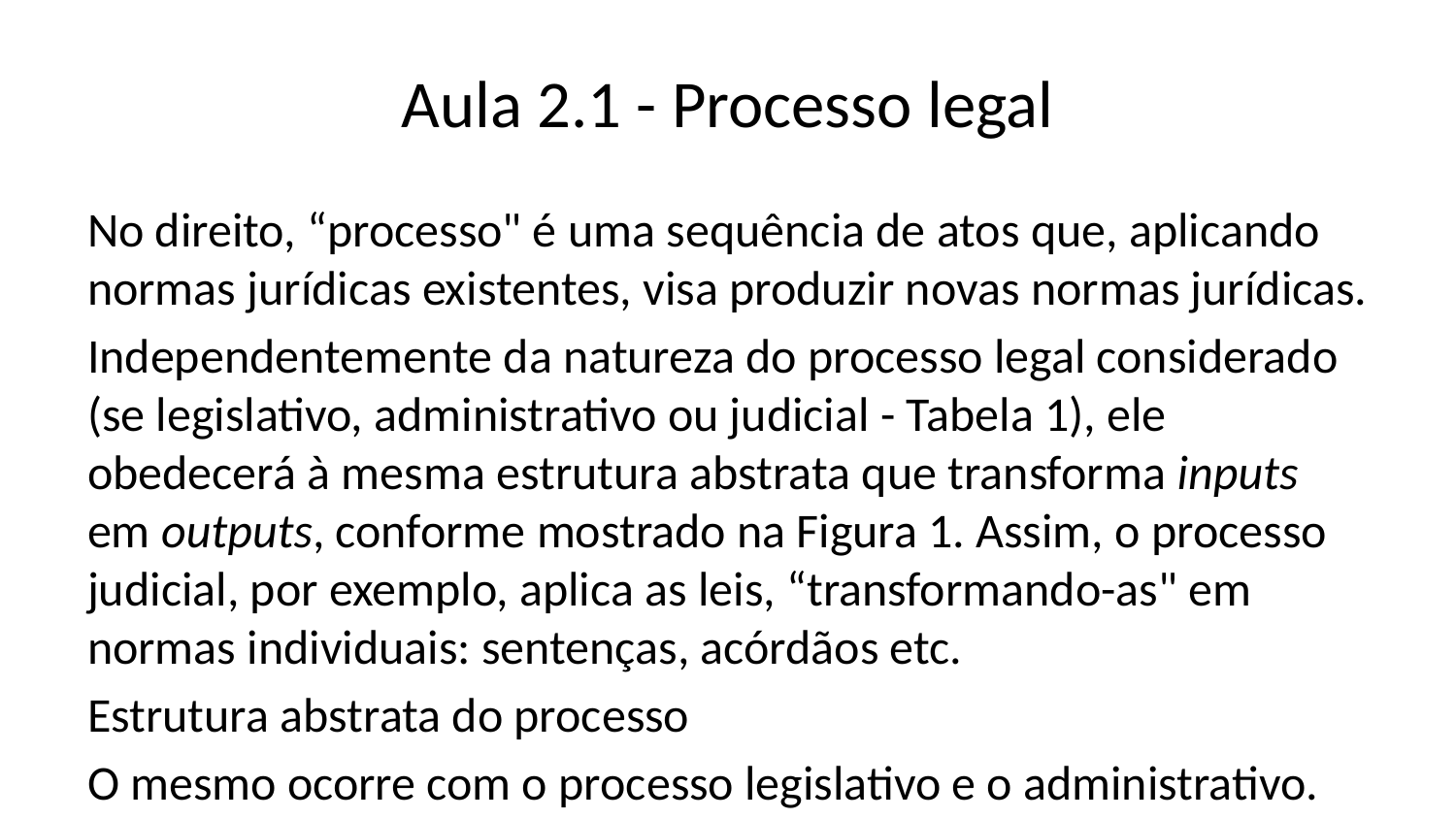

# Aula 2.1 - Processo legal
No direito, “processo" é uma sequência de atos que, aplicando normas jurídicas existentes, visa produzir novas normas jurídicas.
Independentemente da natureza do processo legal considerado (se legislativo, administrativo ou judicial - Tabela 1), ele obedecerá à mesma estrutura abstrata que transforma inputs em outputs, conforme mostrado na Figura 1. Assim, o processo judicial, por exemplo, aplica as leis, “transformando-as" em normas individuais: sentenças, acórdãos etc.
Estrutura abstrata do processo
O mesmo ocorre com o processo legislativo e o administrativo. Assim, por exemplo, o legislador aplica a Constituição para criar Leis de trânsito, por exemplo. O agente de trânsito, por outro lado, ao constatar uma infração, aplica a lei e autua o motorista. A autuação cria uma norma individual: a obrigação de pagar a multa. As duas normas, a legislativa (a lei de trânsito) e a administrativa (a autuação) diferenciamse pelo grau de generalidade (a primeira vale para todos, ou quase todos, os motoristas, e a segunda só para um) e de liberdade decisória (a do legislador é muito mais ampla que a do agente).
Os processos devem seguir regras vigentes que objetivam atingir certas finalidades, entre as quais se encontram a publicidade do processo, a solução pacífica dos conflitos, o exercício da ampla defesa, a aceitação da decisão pelas partes, a celeridade e a previsibilidade. Essas regras vinculam as autoridades estatais e os particulares e objetivam garantir o devido processo legal. Via de regra, o processo tem natureza dialética, sendo facultados aos interessados apresentar e fundamentar suas pretensões e opiniões [@dimoulis_curso_2016, p. 6].
No caso do processo legal, o termo “processo" pode ser empregado de duas formas:
Direito processual: um conjunto de regras
Processos concretos regulamentados pelo direito processual